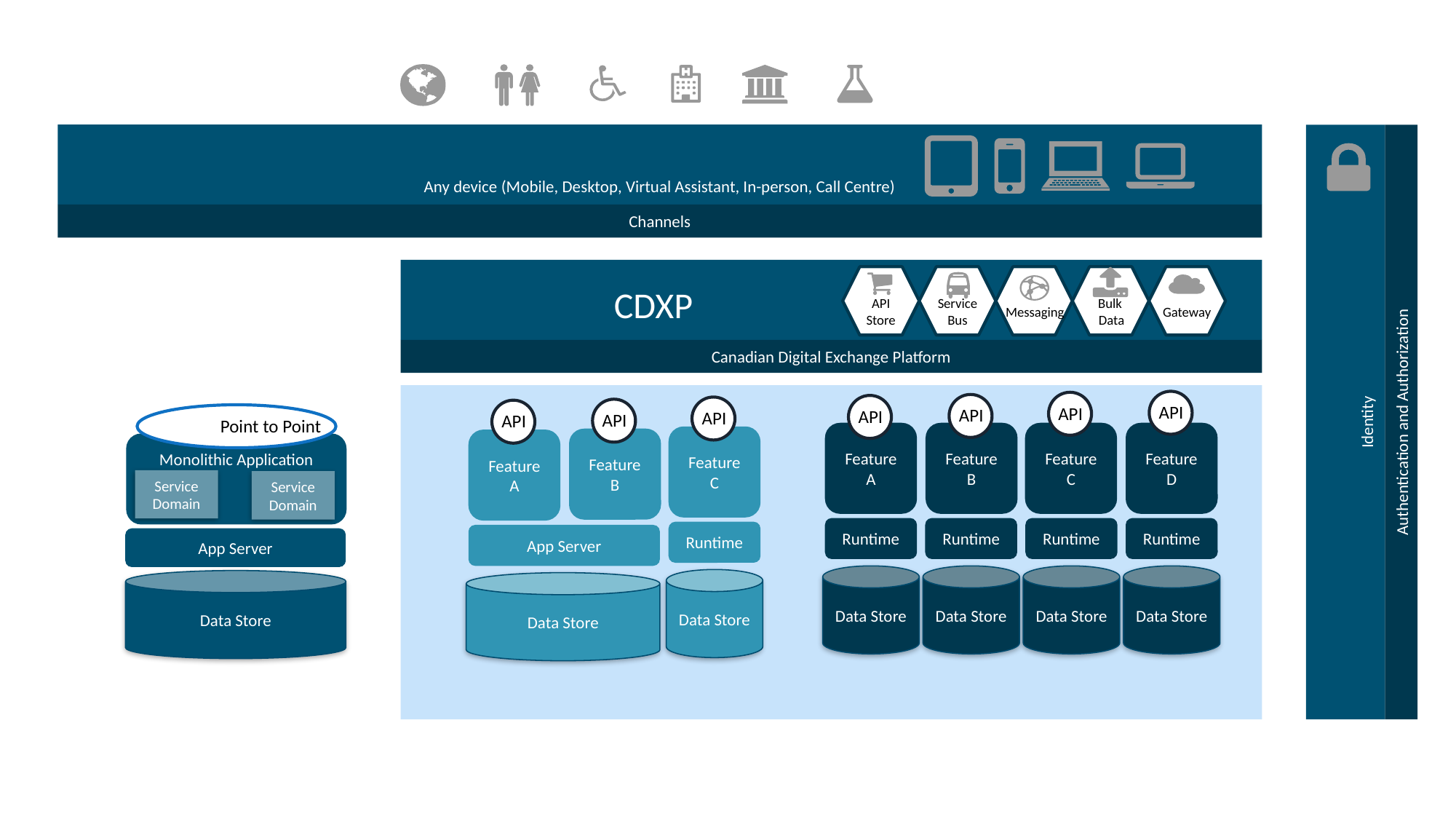

Any device (Mobile, Desktop, Virtual Assistant, In-person, Call Centre)

Channels

CDXP
Canadian Digital Exchange Platform

API
Store
Service
Bus
Bulk
Data
Messaging
Gateway
Identity
Authentication and Authorization

API

API

API

API

API

API

API

Point to Point
Feature A
Feature B
Feature C
Feature D
Feature C
Feature B
Feature A
Monolithic Application

Service Domain
Service Domain
Runtime
Runtime
Runtime
Runtime
Runtime
App Server
App Server
Data Store
Data Store
Data Store
Data Store
Data Store
Data Store
Data Store